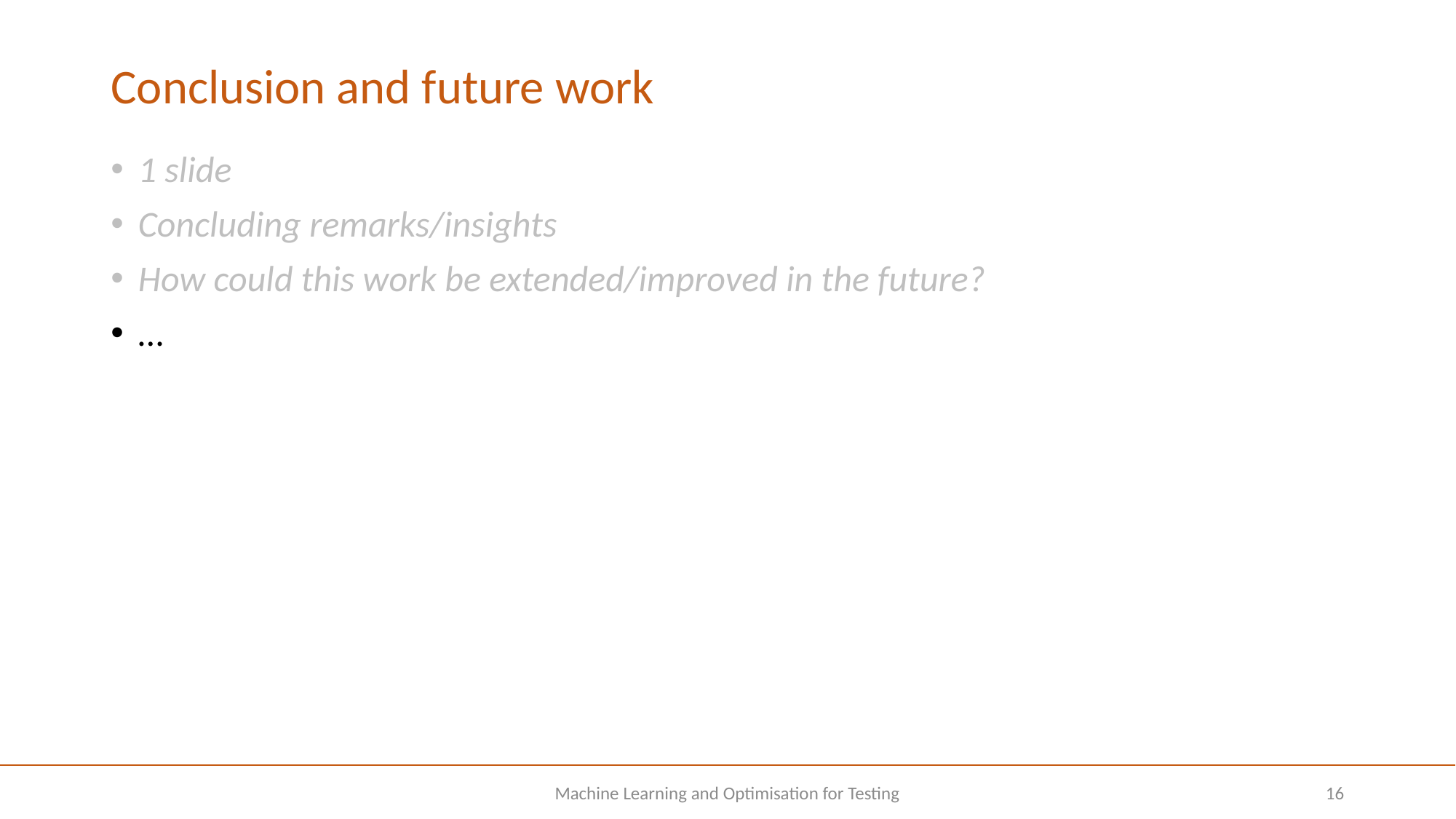

# Conclusion and future work
1 slide
Concluding remarks/insights
How could this work be extended/improved in the future?
…

Machine Learning and Optimisation for Testing
16